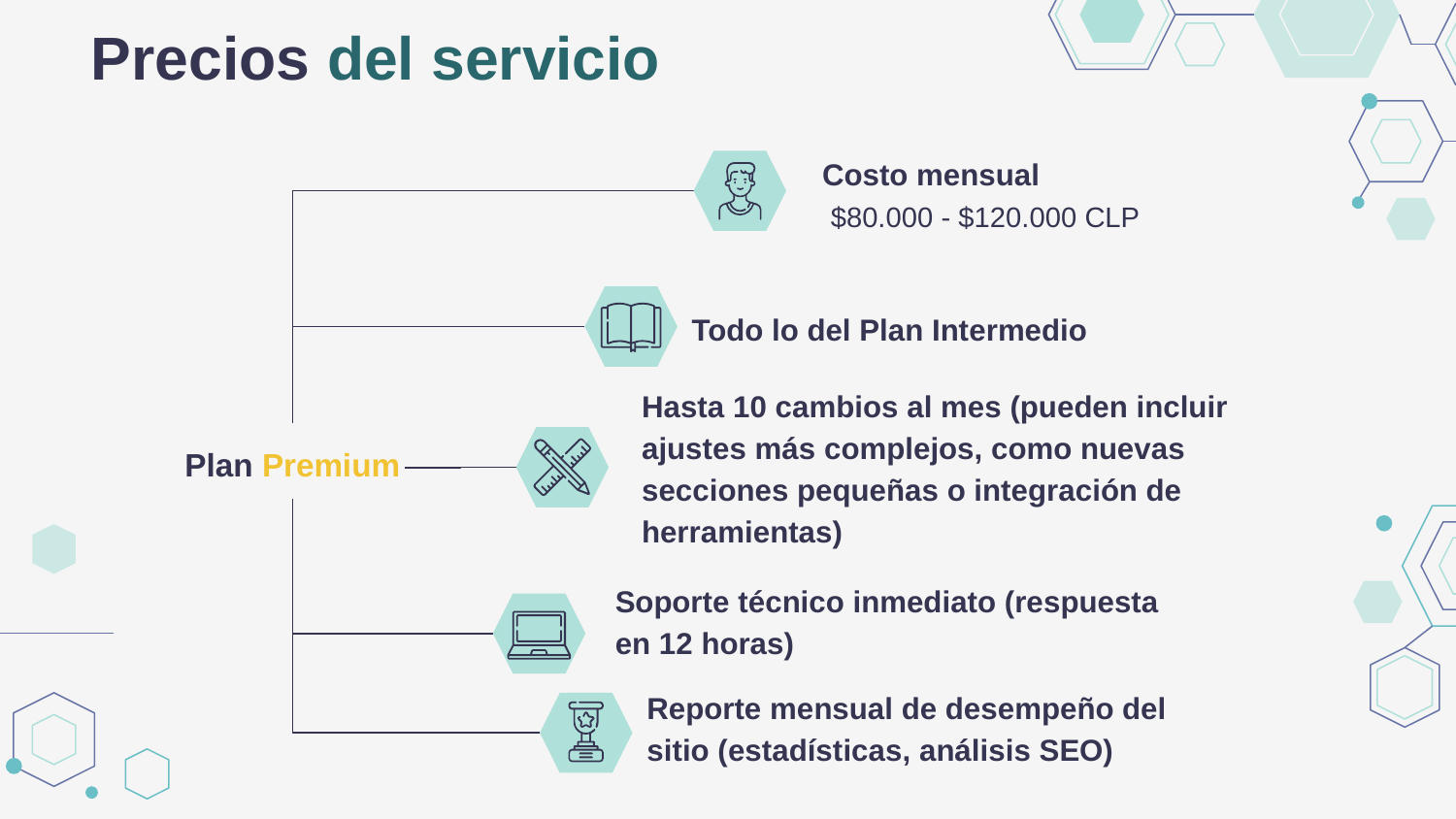

# Precios del servicio

Costo mensual
 $80.000 - $120.000 CLP

Todo lo del Plan Intermedio

Hasta 10 cambios al mes (pueden incluir ajustes más complejos, como nuevas secciones pequeñas o integración de herramientas)
Plan Premium

Soporte técnico inmediato (respuesta en 12 horas)

Reporte mensual de desempeño del sitio (estadísticas, análisis SEO)